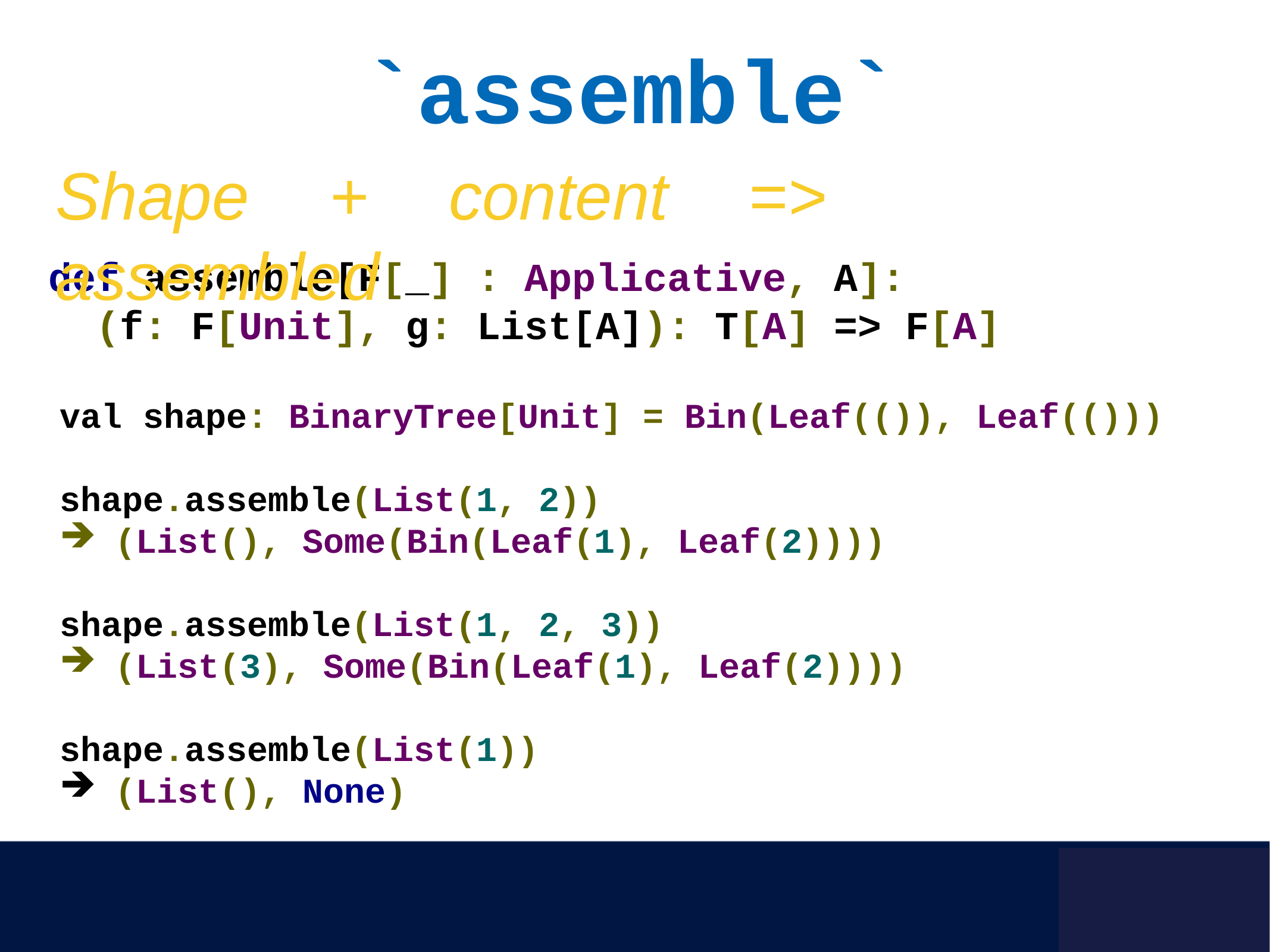

`assemble`
Shape + content => assembled
def assemble[F[_] : Applicative, A]:
  (f: F[Unit], g: List[A]): T[A] => F[A]
val shape: BinaryTree[Unit] = Bin(Leaf(()), Leaf(()))
shape.assemble(List(1, 2))
 (List(), Some(Bin(Leaf(1), Leaf(2))))
shape.assemble(List(1, 2, 3))
 (List(3), Some(Bin(Leaf(1), Leaf(2))))
shape.assemble(List(1))
 (List(), None)